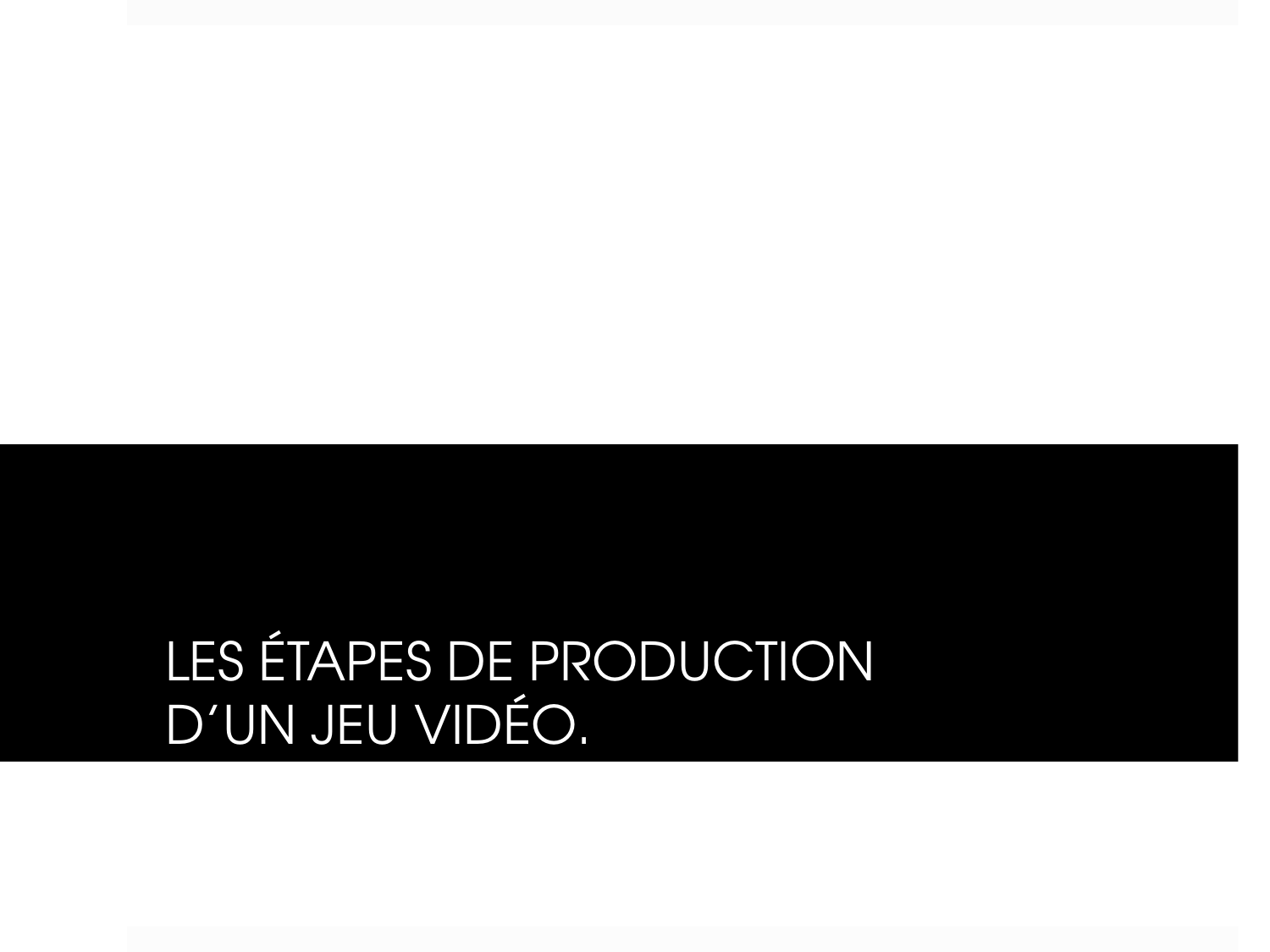

# LES ÉTAPES DE PRODUCTION D’UN JEU VIDÉO.